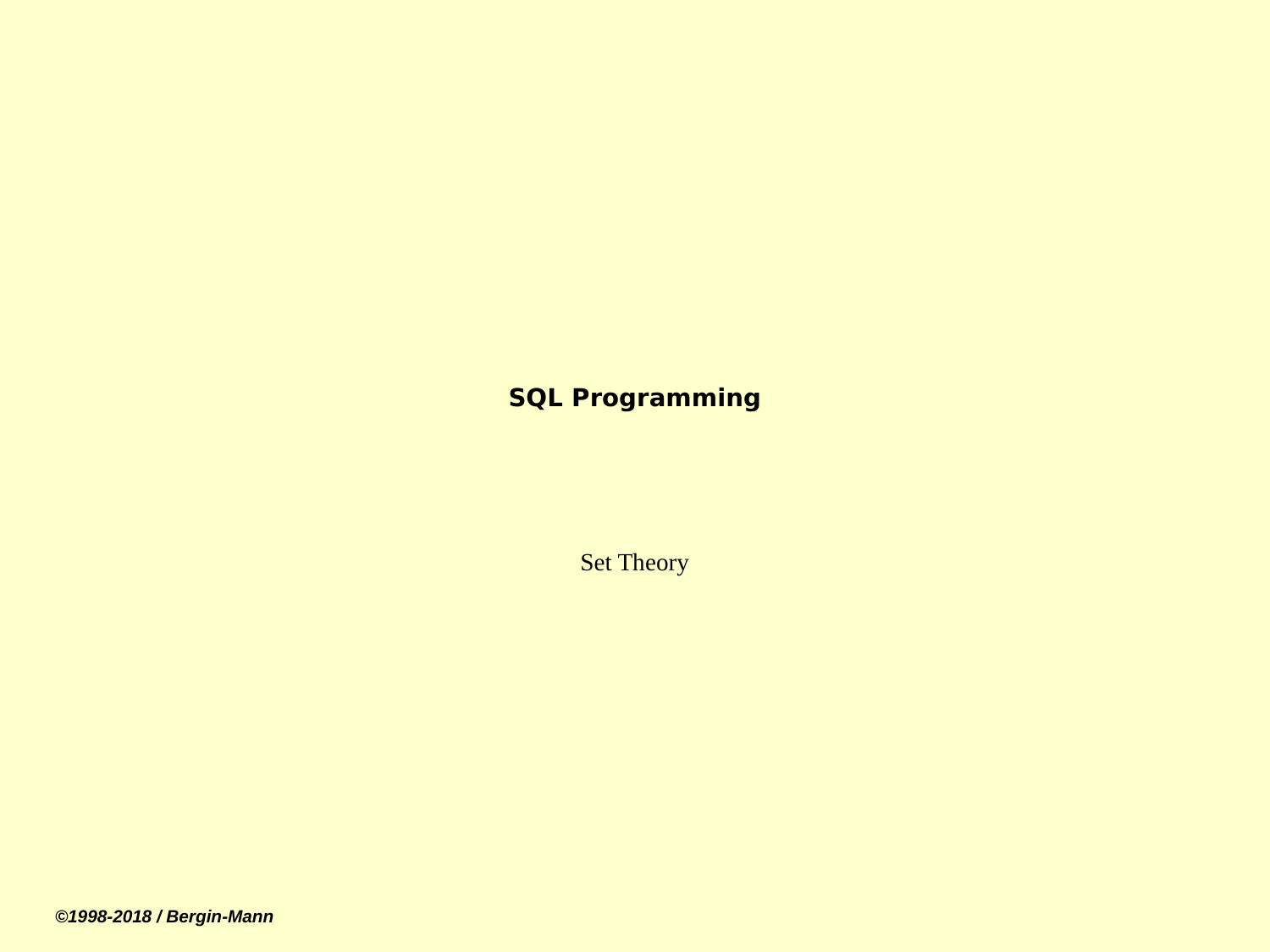

# SQL Programming
Set Theory
©1998-2018 / Bergin-Mann